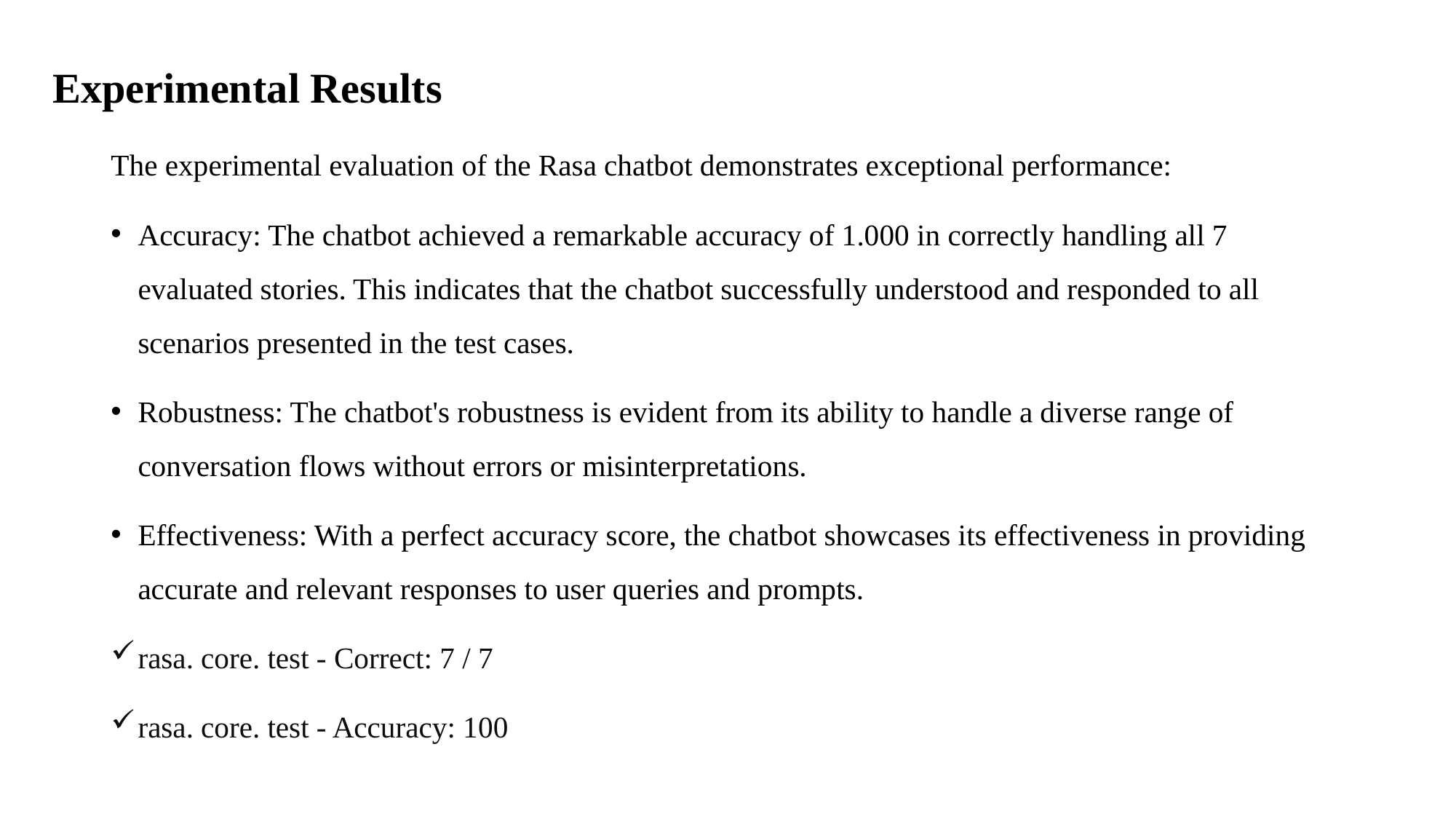

# Experimental Results
The experimental evaluation of the Rasa chatbot demonstrates exceptional performance:
Accuracy: The chatbot achieved a remarkable accuracy of 1.000 in correctly handling all 7 evaluated stories. This indicates that the chatbot successfully understood and responded to all scenarios presented in the test cases.
Robustness: The chatbot's robustness is evident from its ability to handle a diverse range of conversation flows without errors or misinterpretations.
Effectiveness: With a perfect accuracy score, the chatbot showcases its effectiveness in providing accurate and relevant responses to user queries and prompts.
rasa. core. test - Correct: 7 / 7
rasa. core. test - Accuracy: 100